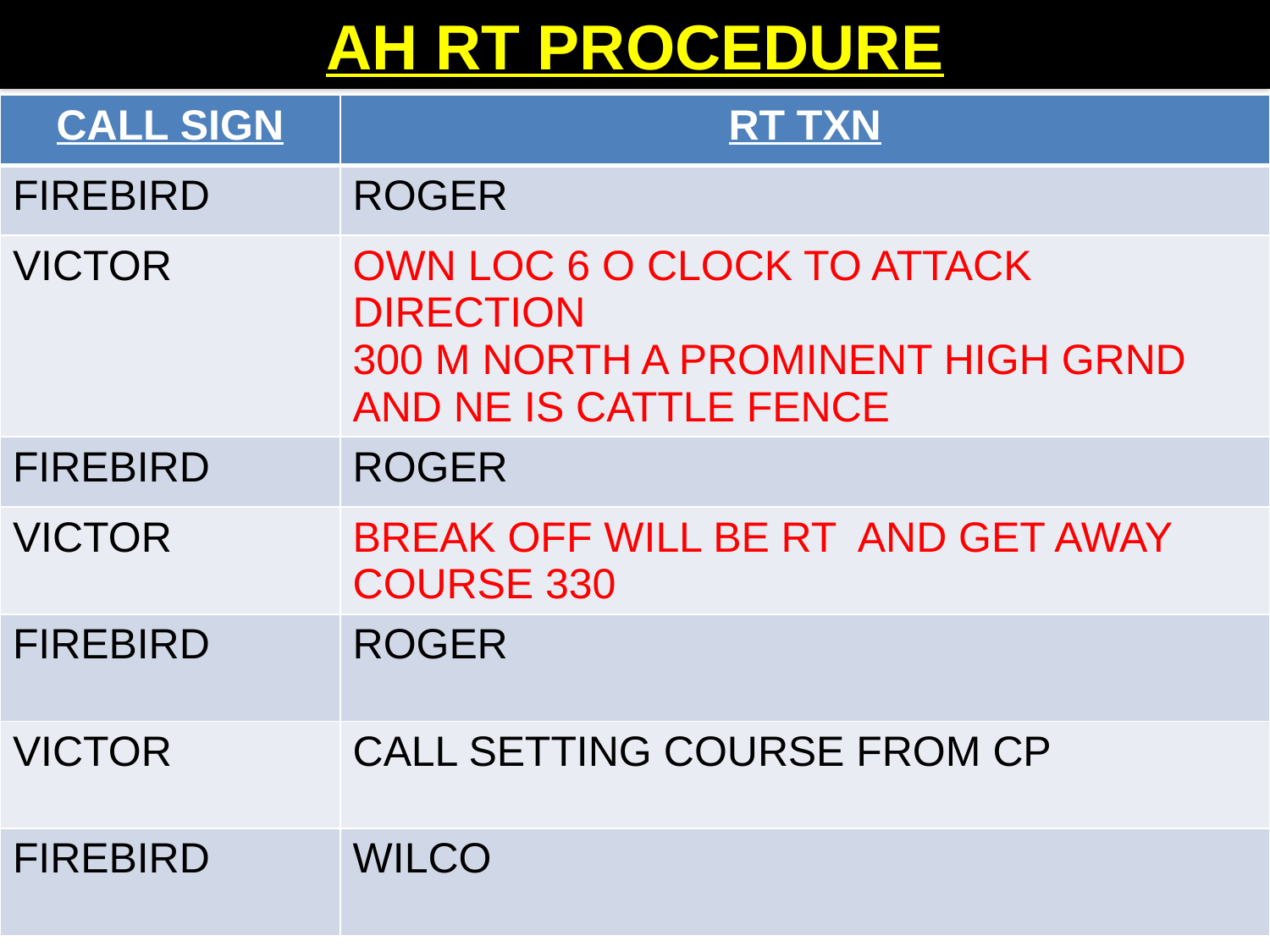

AH RT PROCEDURE
| CALL SIGN | RT TXN |
| --- | --- |
| FIREBIRD | ROGER |
| VICTOR | OWN LOC 6 O CLOCK TO ATTACK DIRECTION 300 M NORTH A PROMINENT HIGH GRND AND NE IS CATTLE FENCE |
| FIREBIRD | ROGER |
| VICTOR | BREAK OFF WILL BE RT AND GET AWAY COURSE 330 |
| FIREBIRD | ROGER |
| VICTOR | CALL SETTING COURSE FROM CP |
| FIREBIRD | WILCO |